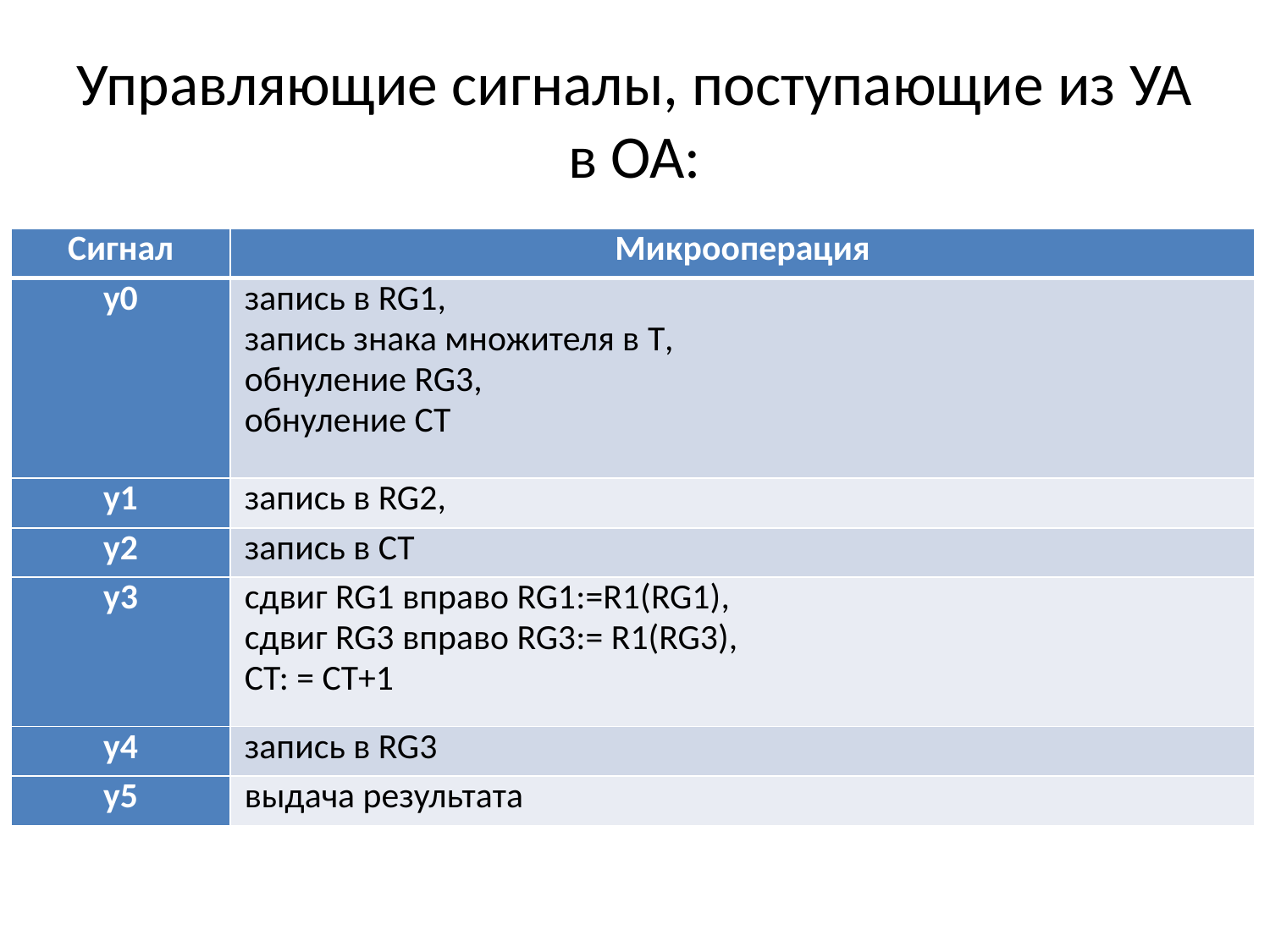

# Управляющие сигналы, поступающие из УА в ОА:
| Сигнал | Микрооперация |
| --- | --- |
| y0 | запись в RG1, запись знака множителя в T, обнуление RG3, обнуление CT |
| y1 | запись в RG2, |
| y2 | запись в CT |
| y3 | сдвиг RG1 вправо RG1:=R1(RG1), сдвиг RG3 вправо RG3:= R1(RG3), СТ: = СТ+1 |
| y4 | запись в RG3 |
| y5 | выдача результата |